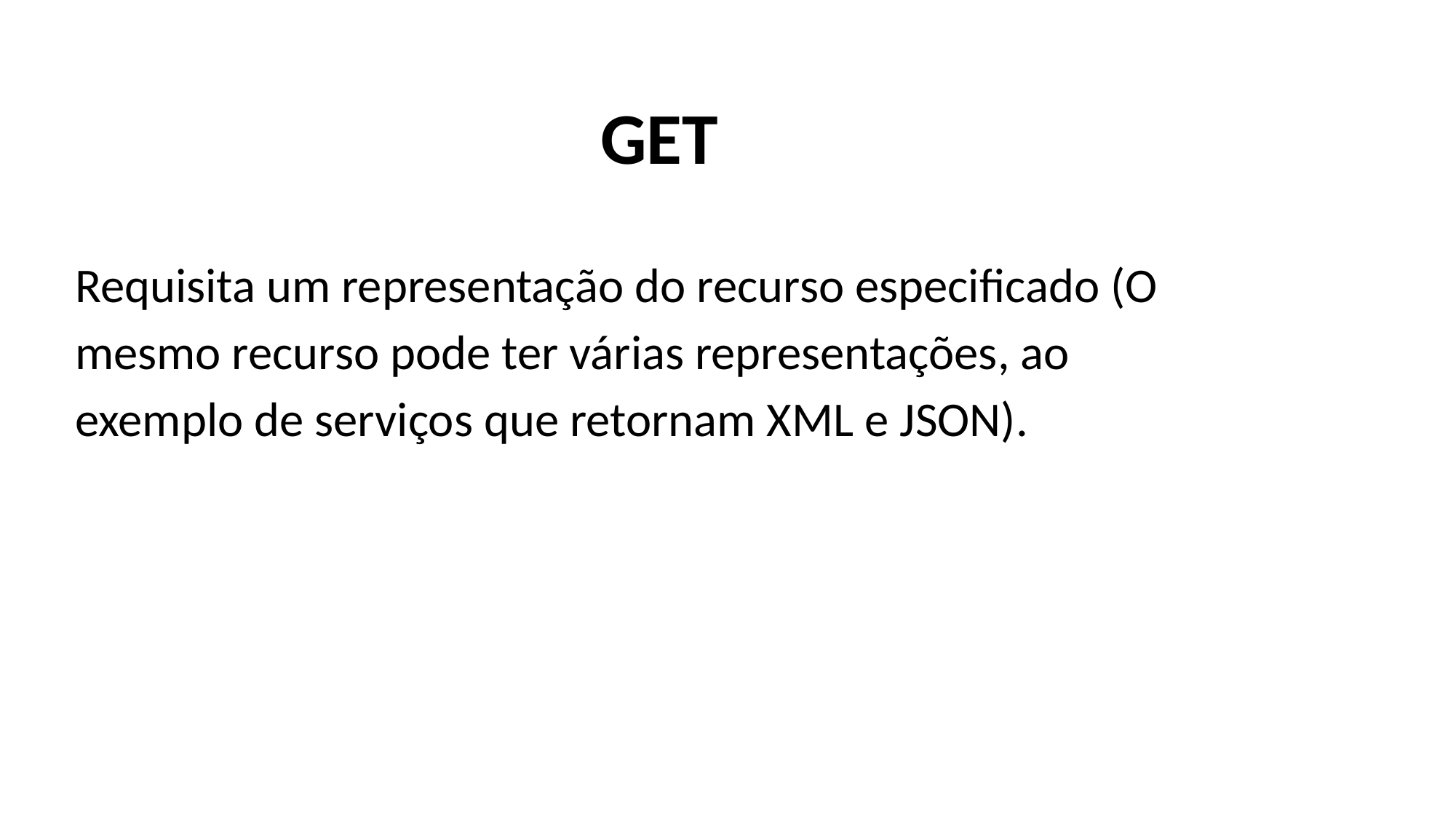

GET

Requisita um representação do recurso especificado (O mesmo recurso pode ter várias representações, ao exemplo de serviços que retornam XML e JSON).